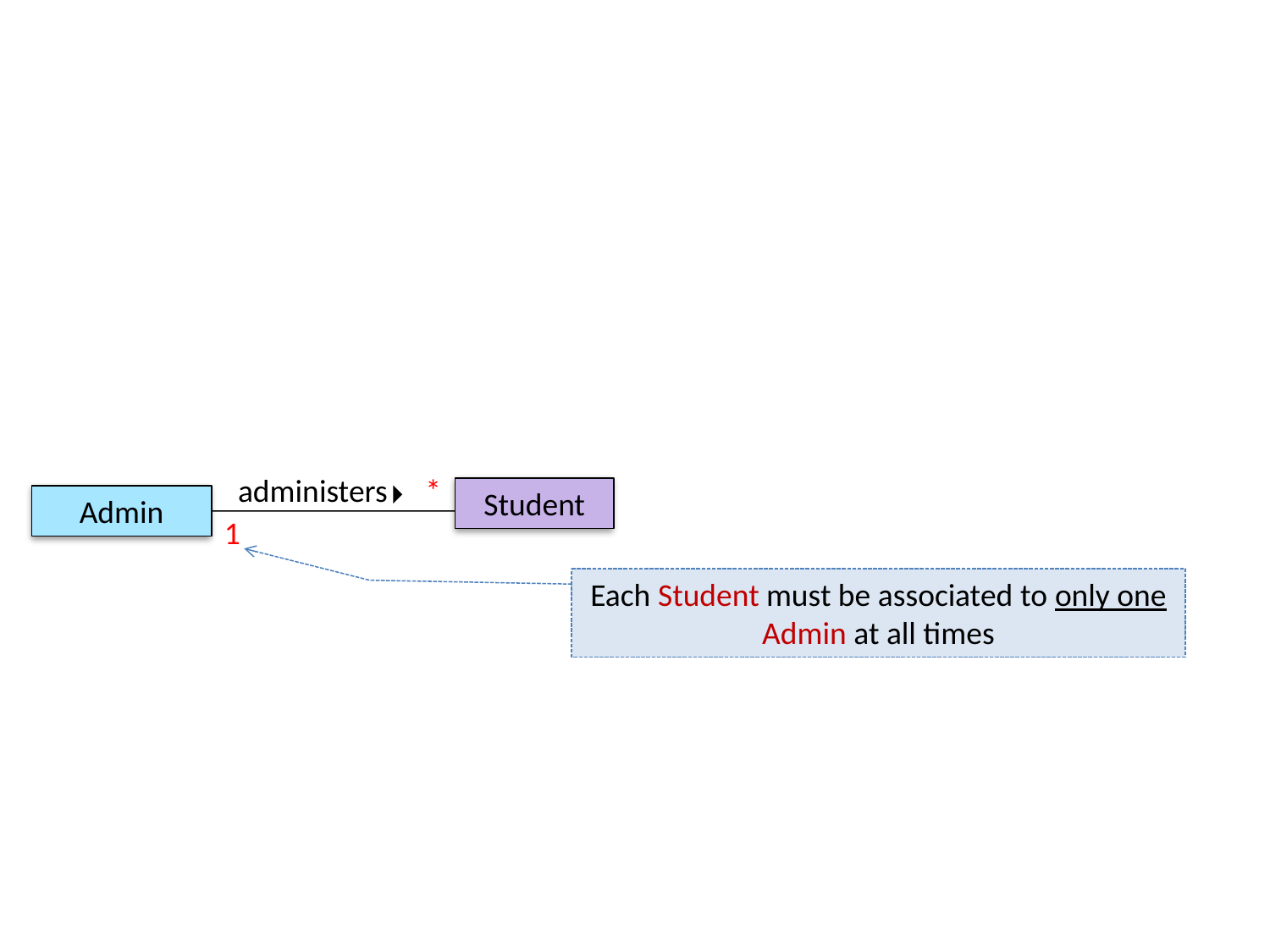

administers
*
Student
Admin

1
Each Student must be associated to only one Admin at all times